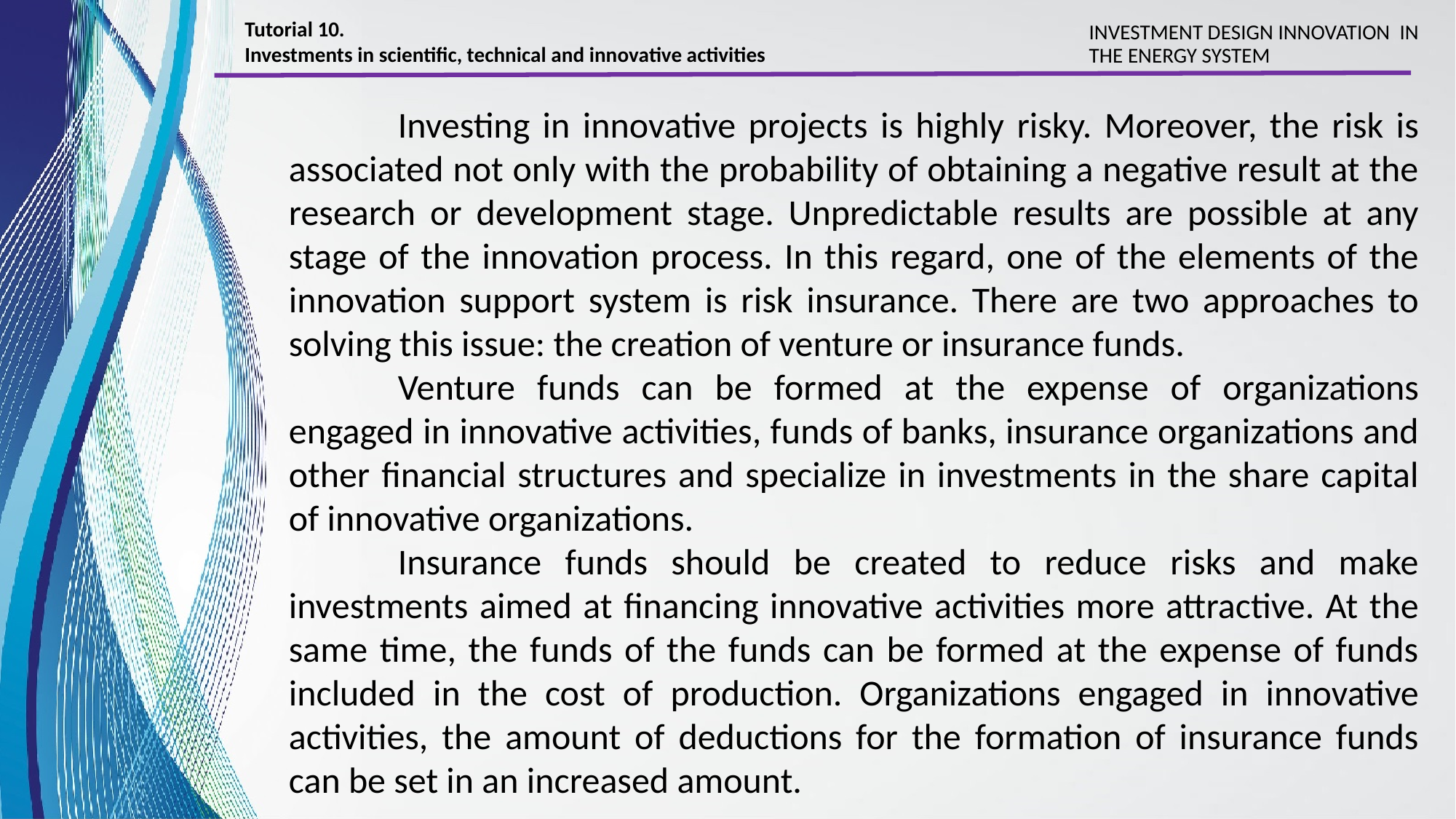

Tutorial 10.
Investments in scientific, technical and innovative activities
INVESTMENT DESIGN INNOVATION  IN
THE ENERGY SYSTEM
	Investing in innovative projects is highly risky. Moreover, the risk is associated not only with the probability of obtaining a negative result at the research or development stage. Unpredictable results are possible at any stage of the innovation process. In this regard, one of the elements of the innovation support system is risk insurance. There are two approaches to solving this issue: the creation of venture or insurance funds.
	Venture funds can be formed at the expense of organizations engaged in innovative activities, funds of banks, insurance organizations and other financial structures and specialize in investments in the share capital of innovative organizations.
	Insurance funds should be created to reduce risks and make investments aimed at financing innovative activities more attractive. At the same time, the funds of the funds can be formed at the expense of funds included in the cost of production. Organizations engaged in innovative activities, the amount of deductions for the formation of insurance funds can be set in an increased amount.